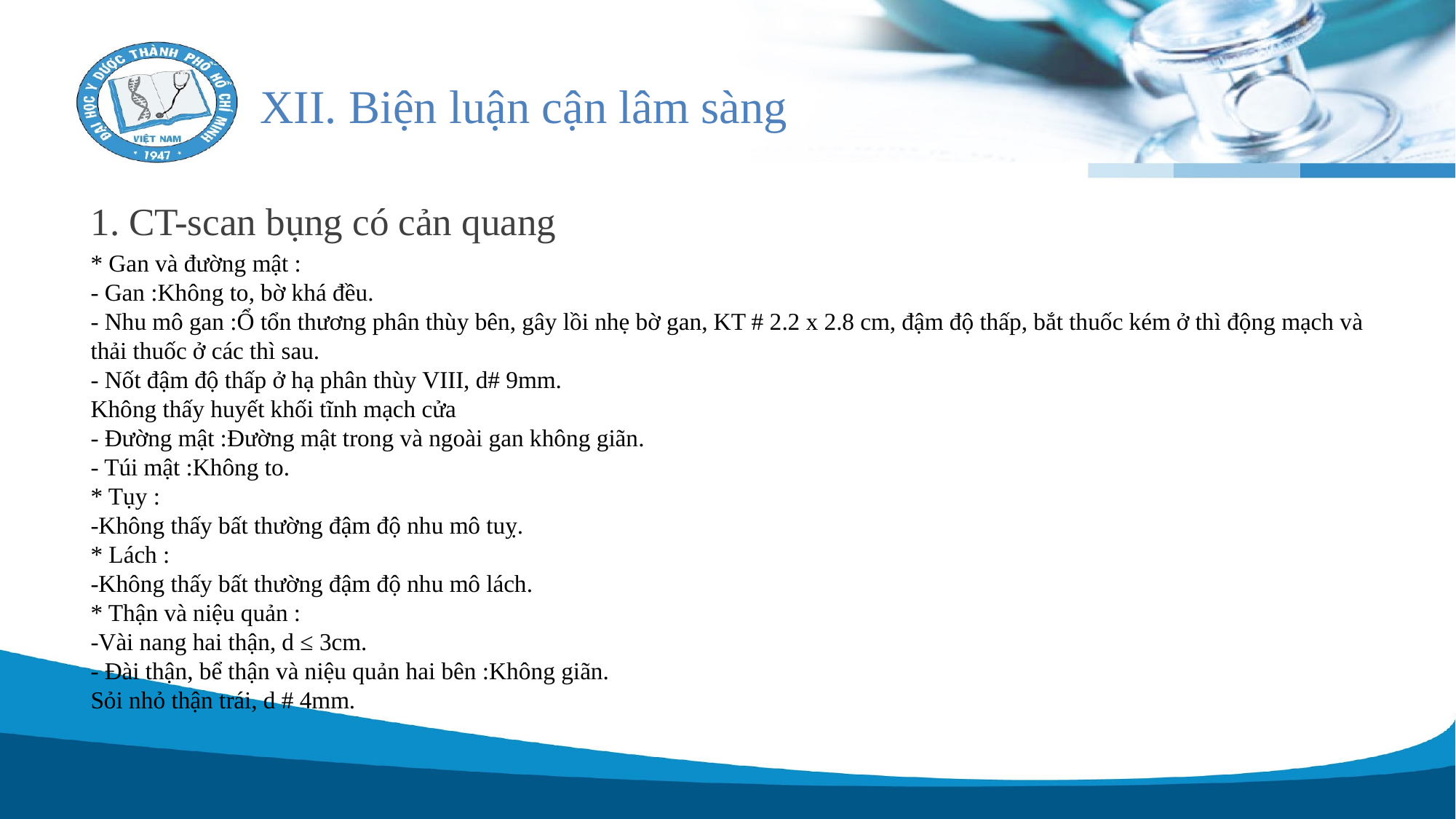

# XII. Biện luận cận lâm sàng
1. CT-scan bụng có cản quang
* Gan và đường mật :
- Gan :Không to, bờ khá đều.
- Nhu mô gan :Ổ tổn thương phân thùy bên, gây lồi nhẹ bờ gan, KT # 2.2 x 2.8 cm, đậm độ thấp, bắt thuốc kém ở thì động mạch và thải thuốc ở các thì sau.
- Nốt đậm độ thấp ở hạ phân thùy VIII, d# 9mm.
Không thấy huyết khối tĩnh mạch cửa
- Đường mật :Đường mật trong và ngoài gan không giãn.
- Túi mật :Không to.
* Tụy :
-Không thấy bất thường đậm độ nhu mô tuỵ.
* Lách :
-Không thấy bất thường đậm độ nhu mô lách.
* Thận và niệu quản :
-Vài nang hai thận, d ≤ 3cm.
- Đài thận, bể thận và niệu quản hai bên :Không giãn.
Sỏi nhỏ thận trái, d # 4mm.